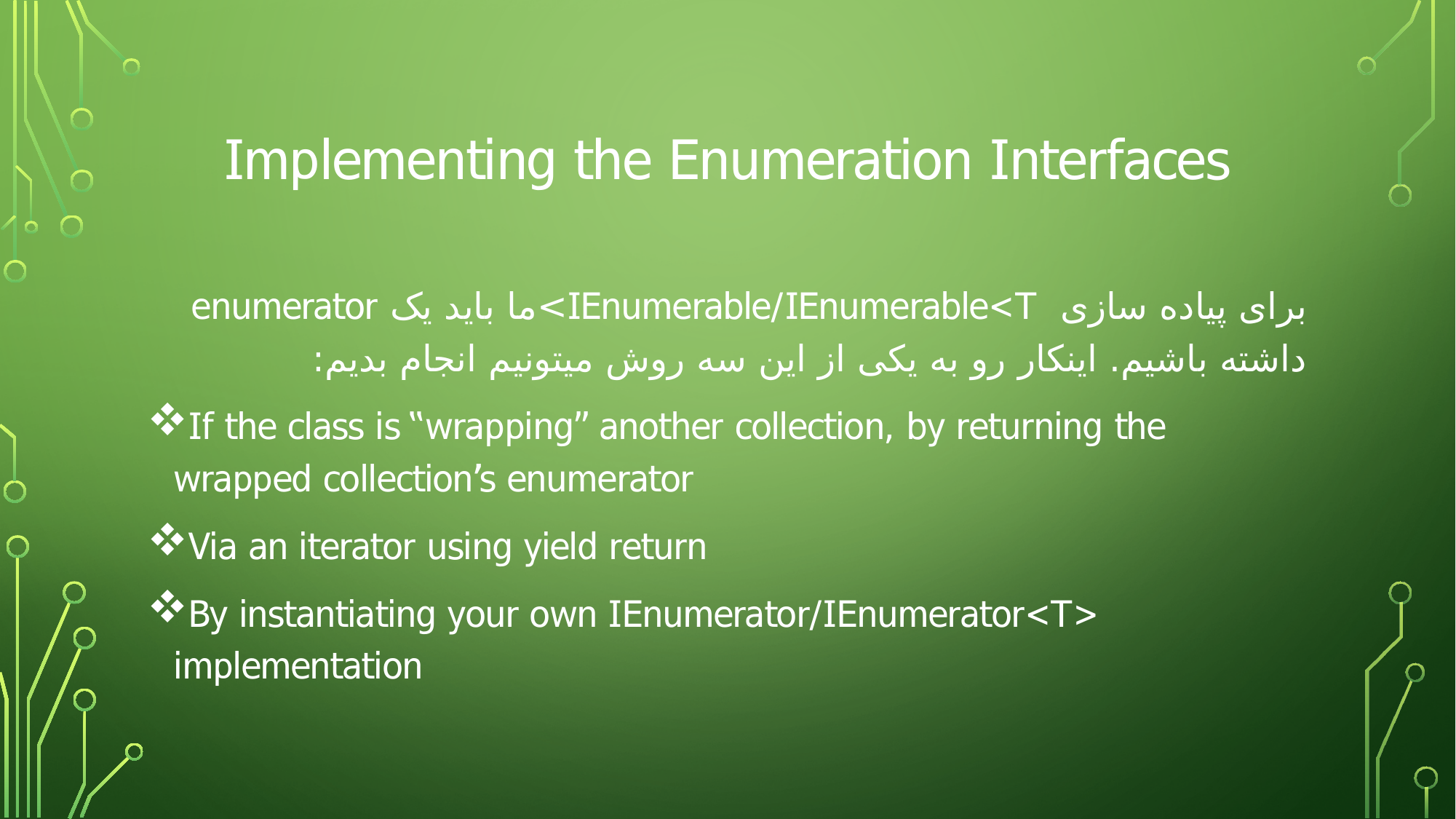

# Implementing the Enumeration Interfaces
برای پیاده سازی  IEnumerable/IEnumerable<T>ما باید یک enumerator داشته باشیم. اینکار رو به یکی از این سه روش میتونیم انجام بدیم:
If the class is “wrapping” another collection, by returning the wrapped collection’s enumerator
Via an iterator using yield return
By instantiating your own IEnumerator/IEnumerator<T> implementation